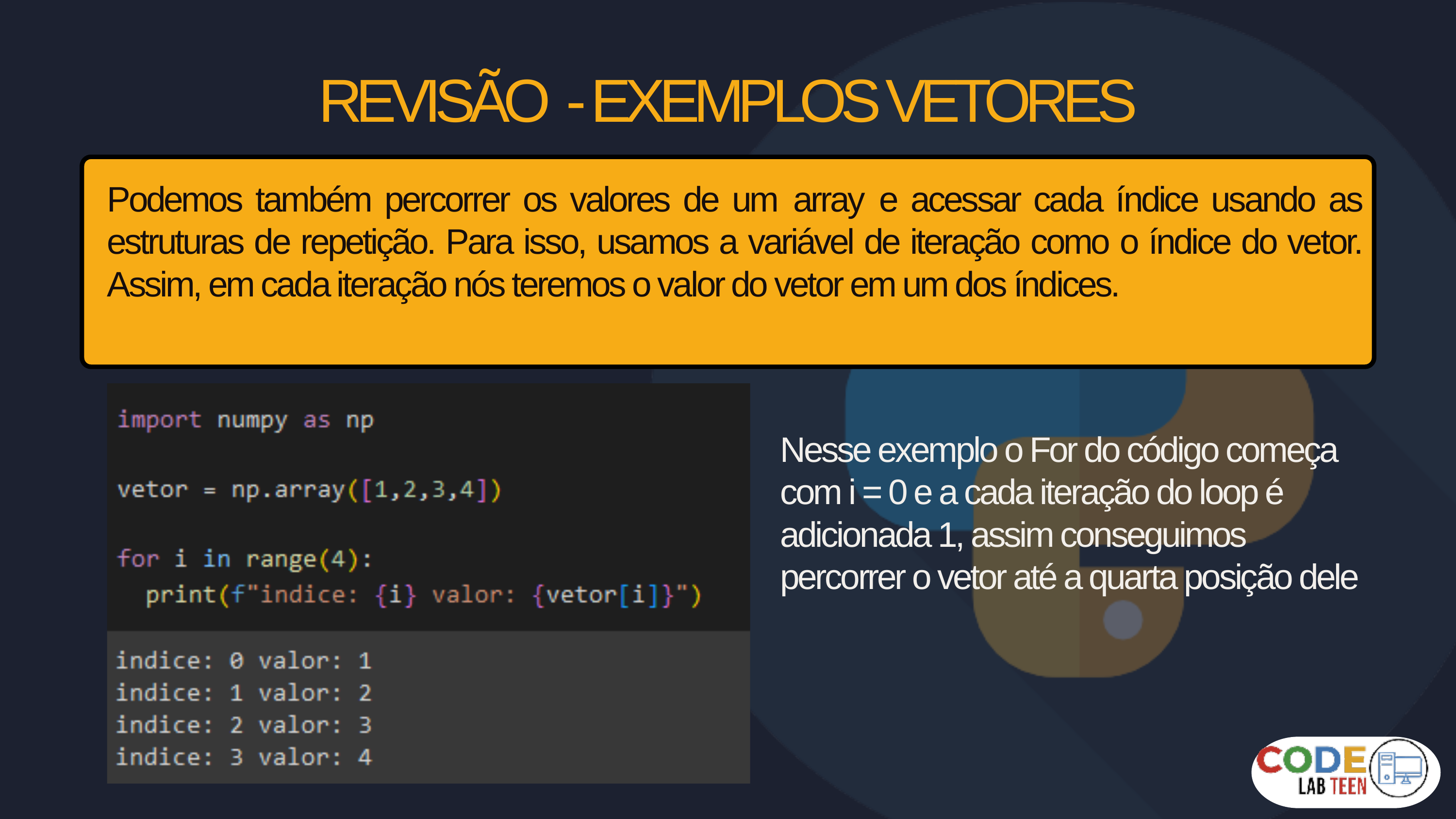

REVISÃO  - EXEMPLOS VETORES

Podemos também percorrer os valores de um array e acessar cada índice usando as estruturas de repetição. Para isso, usamos a variável de iteração como o índice do vetor. Assim, em cada iteração nós teremos o valor do vetor em um dos índices.

Nesse exemplo o For do código começa com i = 0 e a cada iteração do loop é adicionada 1, assim conseguimos percorrer o vetor até a quarta posição dele